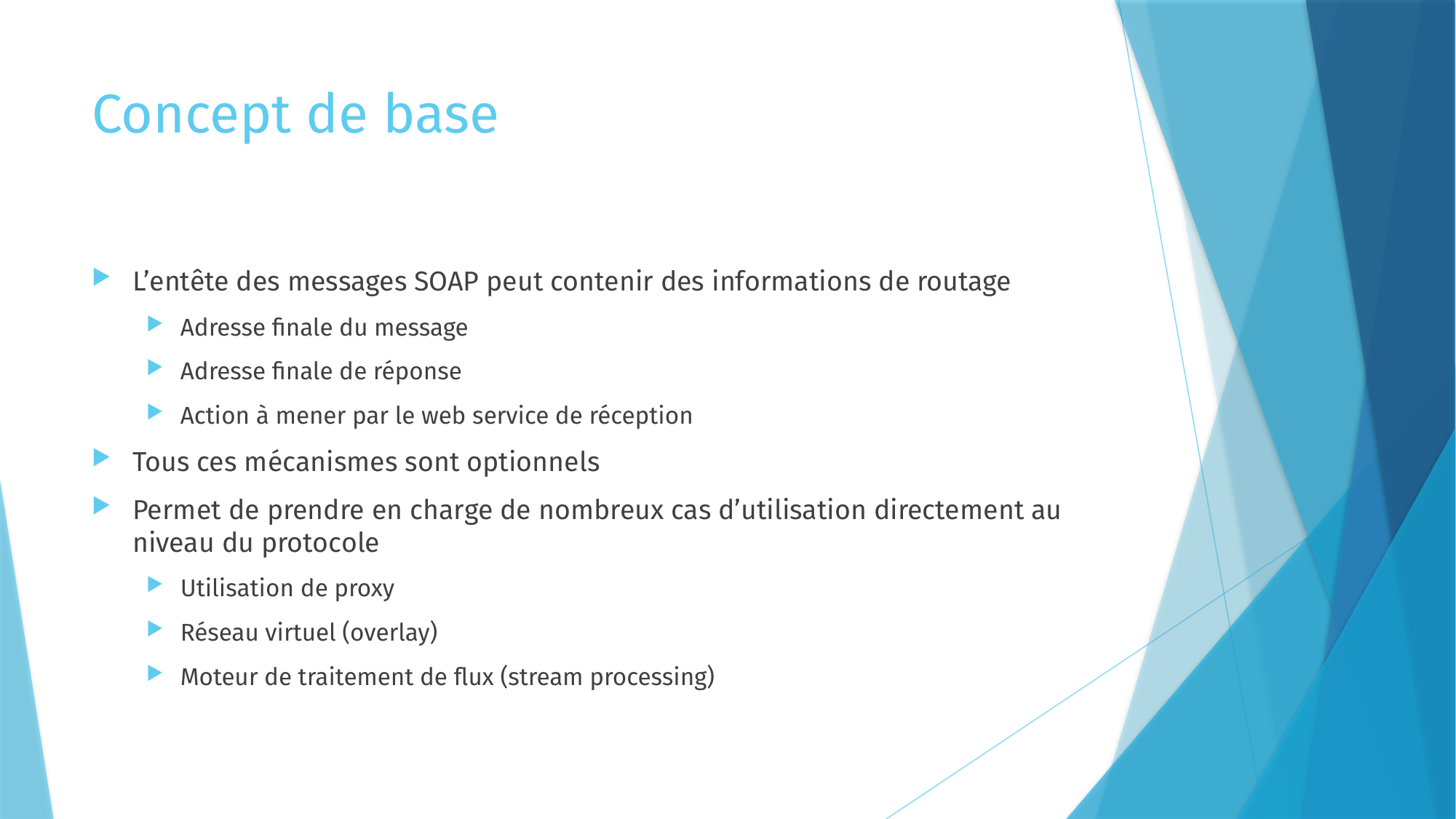

# Concept de base
L’entête des messages SOAP peut contenir des informations de routage
Adresse finale du message
Adresse finale de réponse
Action à mener par le web service de réception
Tous ces mécanismes sont optionnels
Permet de prendre en charge de nombreux cas d’utilisation directement au niveau du protocole
Utilisation de proxy
Réseau virtuel (overlay)
Moteur de traitement de flux (stream processing)